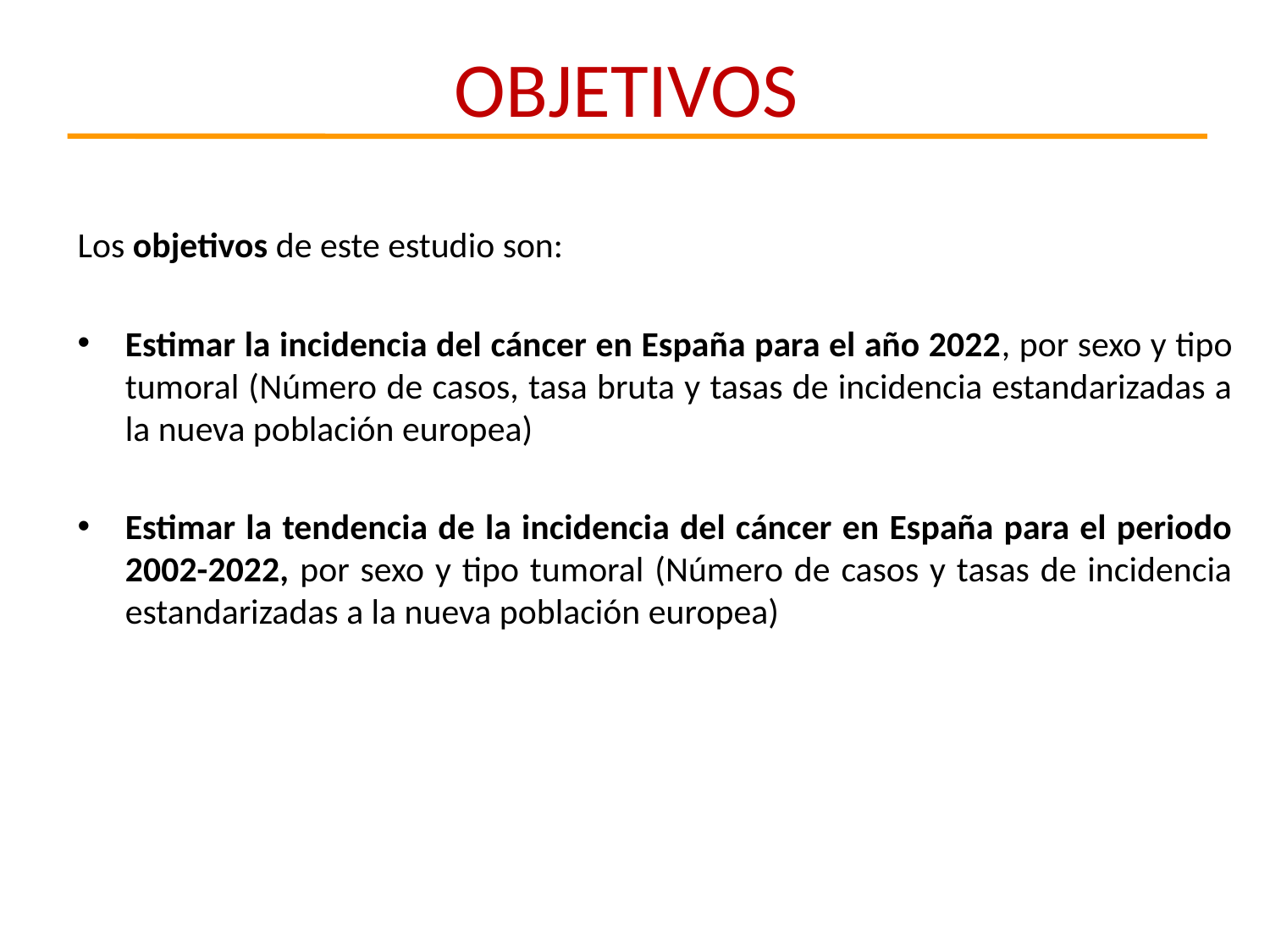

OBJETIVOS

Los objetivos de este estudio son:

Estimar la incidencia del cáncer en España para el año 2022, por sexo y tipo tumoral (Número de casos, tasa bruta y tasas de incidencia estandarizadas a la nueva población europea)

Estimar la tendencia de la incidencia del cáncer en España para el periodo 2002-2022, por sexo y tipo tumoral (Número de casos y tasas de incidencia estandarizadas a la nueva población europea)